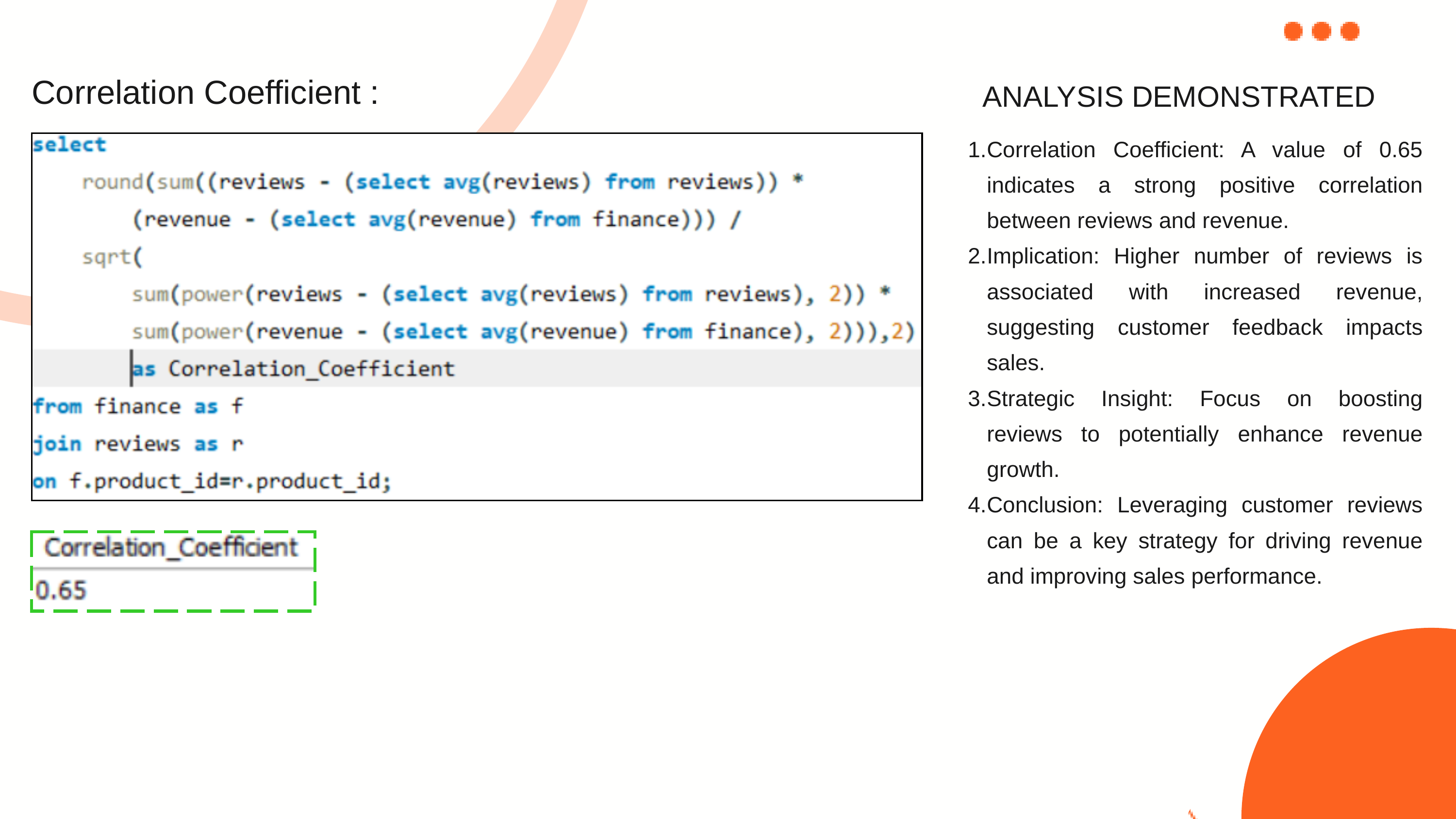

Correlation Coefficient :
ANALYSIS DEMONSTRATED
Correlation Coefficient: A value of 0.65 indicates a strong positive correlation between reviews and revenue.
Implication: Higher number of reviews is associated with increased revenue, suggesting customer feedback impacts sales.
Strategic Insight: Focus on boosting reviews to potentially enhance revenue growth.
Conclusion: Leveraging customer reviews can be a key strategy for driving revenue and improving sales performance.